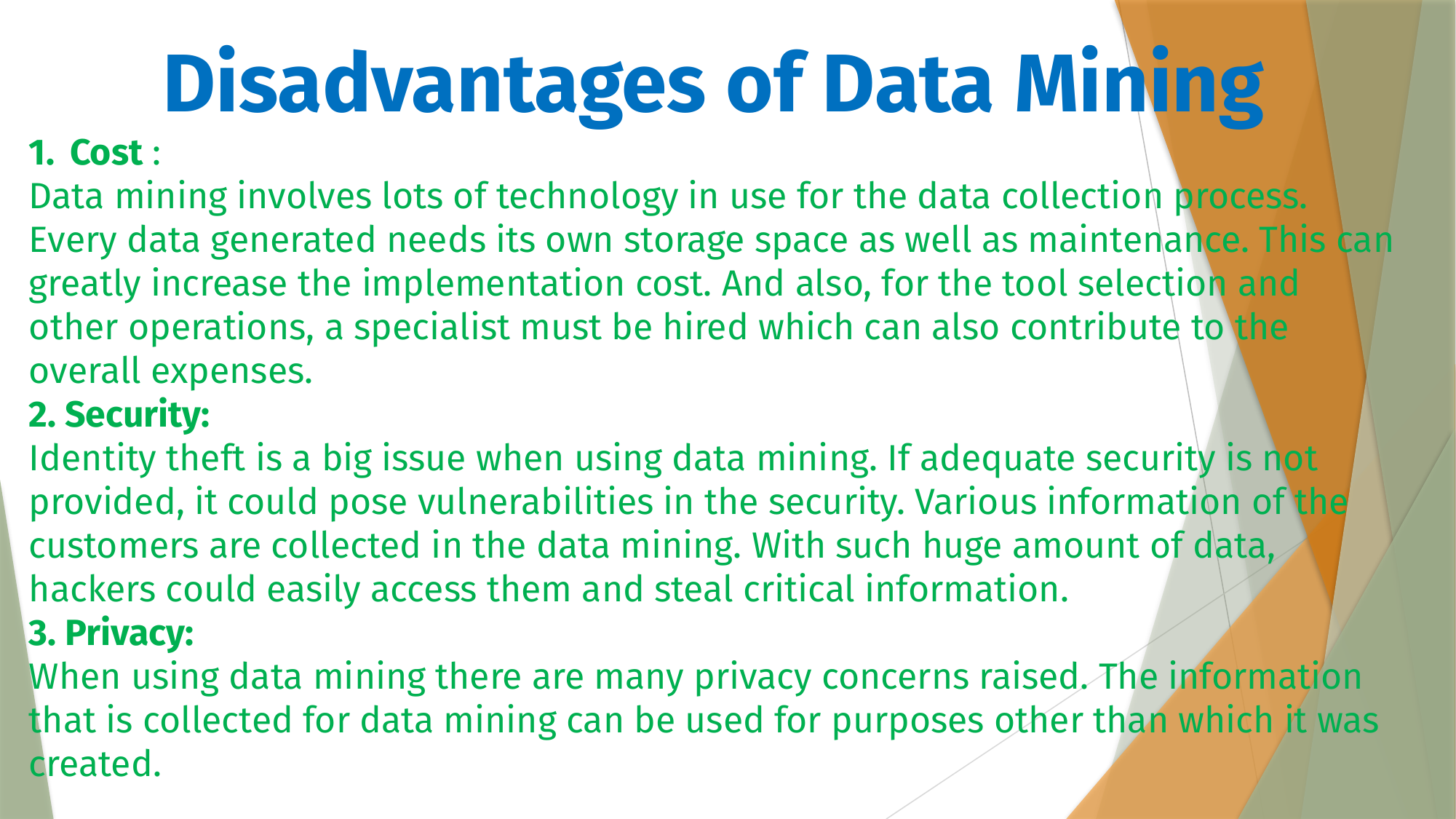

Disadvantages of Data Mining
Cost :
Data mining involves lots of technology in use for the data collection process. Every data generated needs its own storage space as well as maintenance. This can greatly increase the implementation cost. And also, for the tool selection and other operations, a specialist must be hired which can also contribute to the overall expenses.
2. Security:
Identity theft is a big issue when using data mining. If adequate security is not provided, it could pose vulnerabilities in the security. Various information of the customers are collected in the data mining. With such huge amount of data, hackers could easily access them and steal critical information.
3. Privacy:
When using data mining there are many privacy concerns raised. The information that is collected for data mining can be used for purposes other than which it was created.